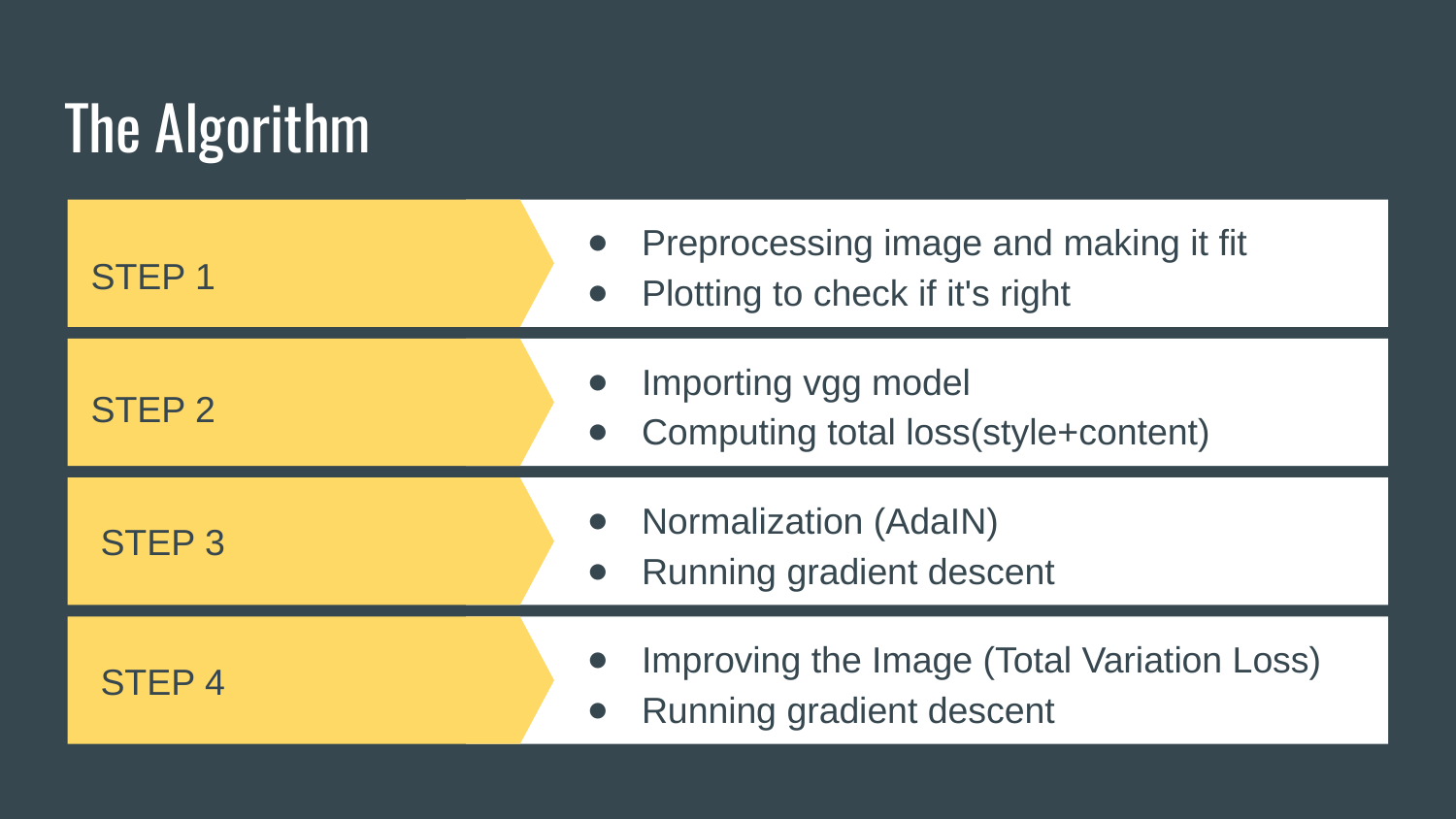

The Algorithm

Preprocessing image and making it fit
Plotting to check if it's right
STEP 1

Importing vgg model
Computing total loss(style+content)
STEP 2

STEP 3
Normalization (AdaIN)
Running gradient descent
STEP 4

Improving the Image (Total Variation Loss)
Running gradient descent